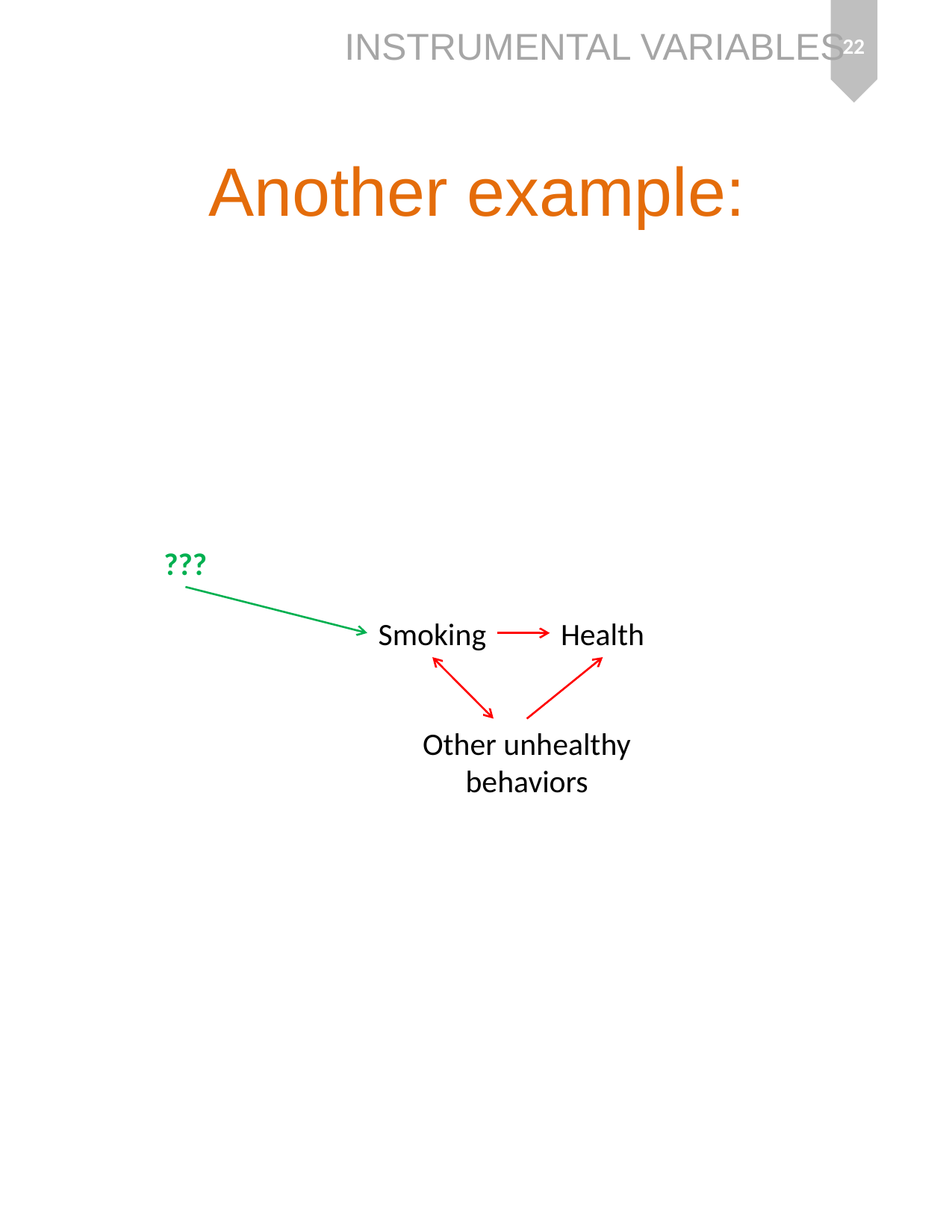

22
Another example:
???
Smoking
Health
Other unhealthy
behaviors